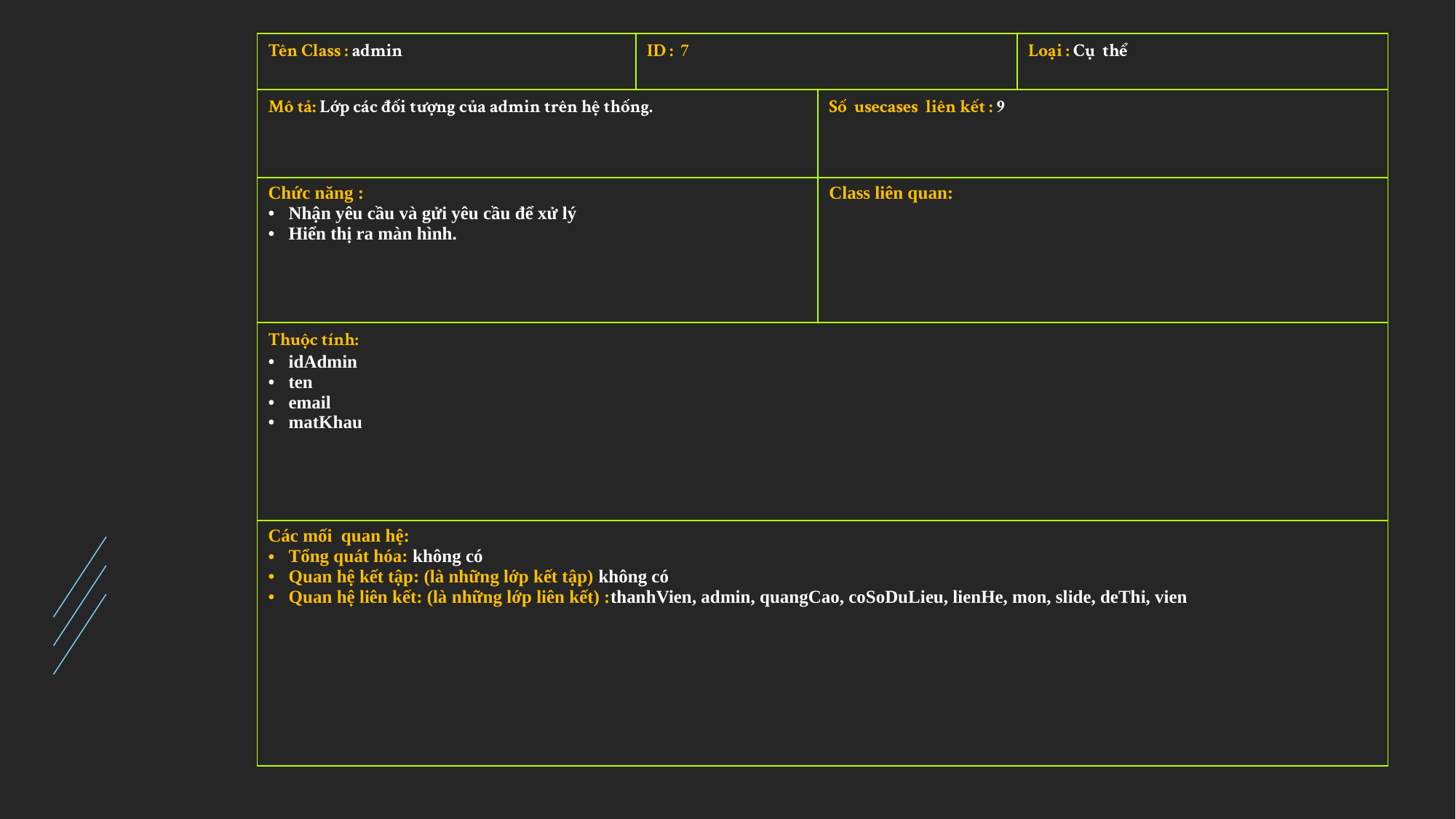

| Tên Class : admin | ID : 7 |  | Loại : Cụ thể |
| --- | --- | --- | --- |
| Mô tả: Lớp các đối tượng của admin trên hệ thống. |  | Số usecases liên kết : 9 |  |
| Chức năng : Nhận yêu cầu và gửi yêu cầu để xử lý Hiển thị ra màn hình. |  | Class liên quan: |  |
| Thuộc tính: idAdmin ten email matKhau |  |  |  |
| Các mối quan hệ: Tổng quát hóa: không có Quan hệ kết tập: (là những lớp kết tập) không có Quan hệ liên kết: (là những lớp liên kết) :thanhVien, admin, quangCao, coSoDuLieu, lienHe, mon, slide, deThi, vien |  |  |  |